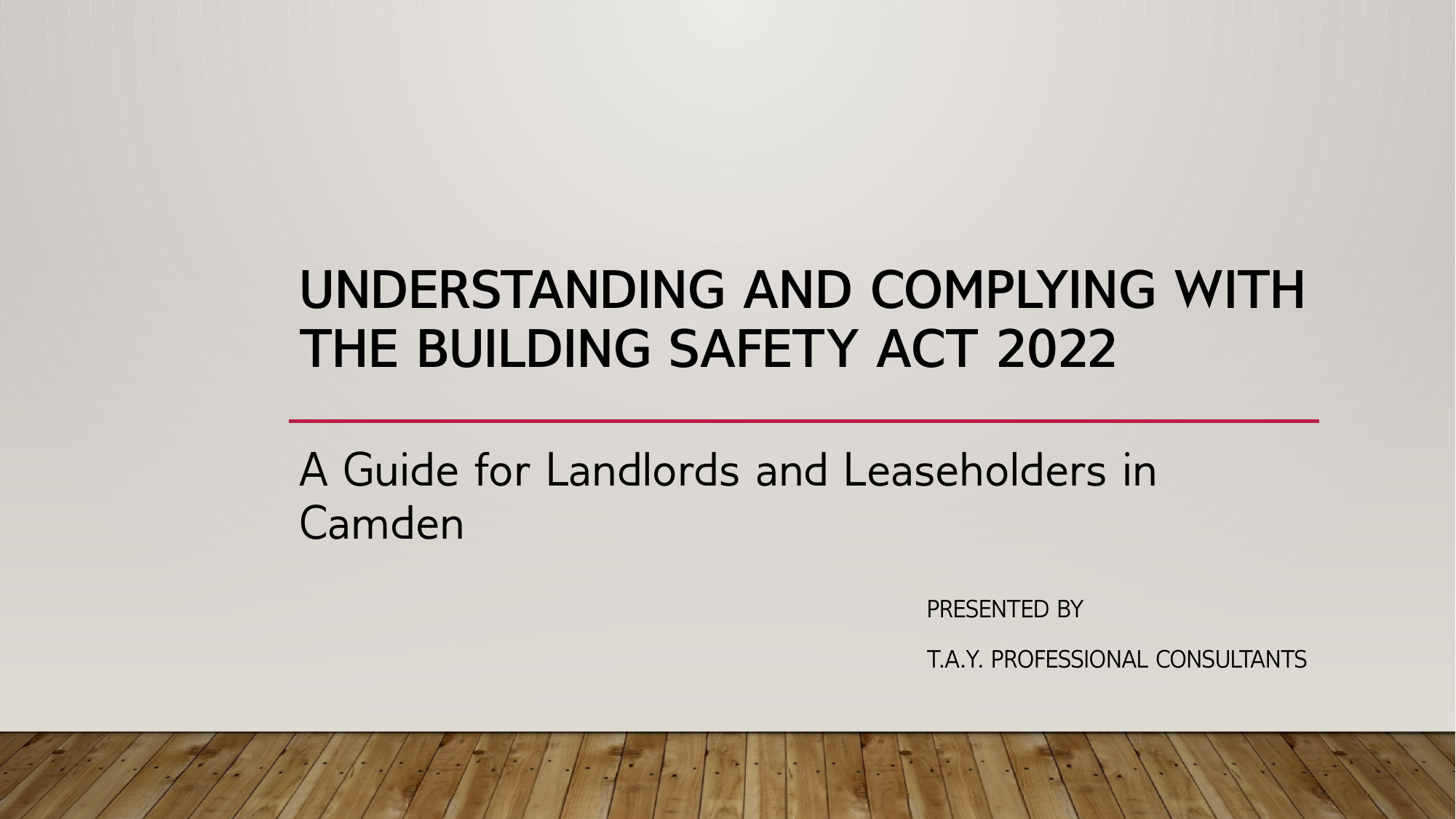

# UNDERSTANDING AND COMPLYING WITH THE BUILDING SAFETY ACT 2022 A Guide for Landlords and Leaseholders in Camden
Presented By
T.A.Y. professional consultants